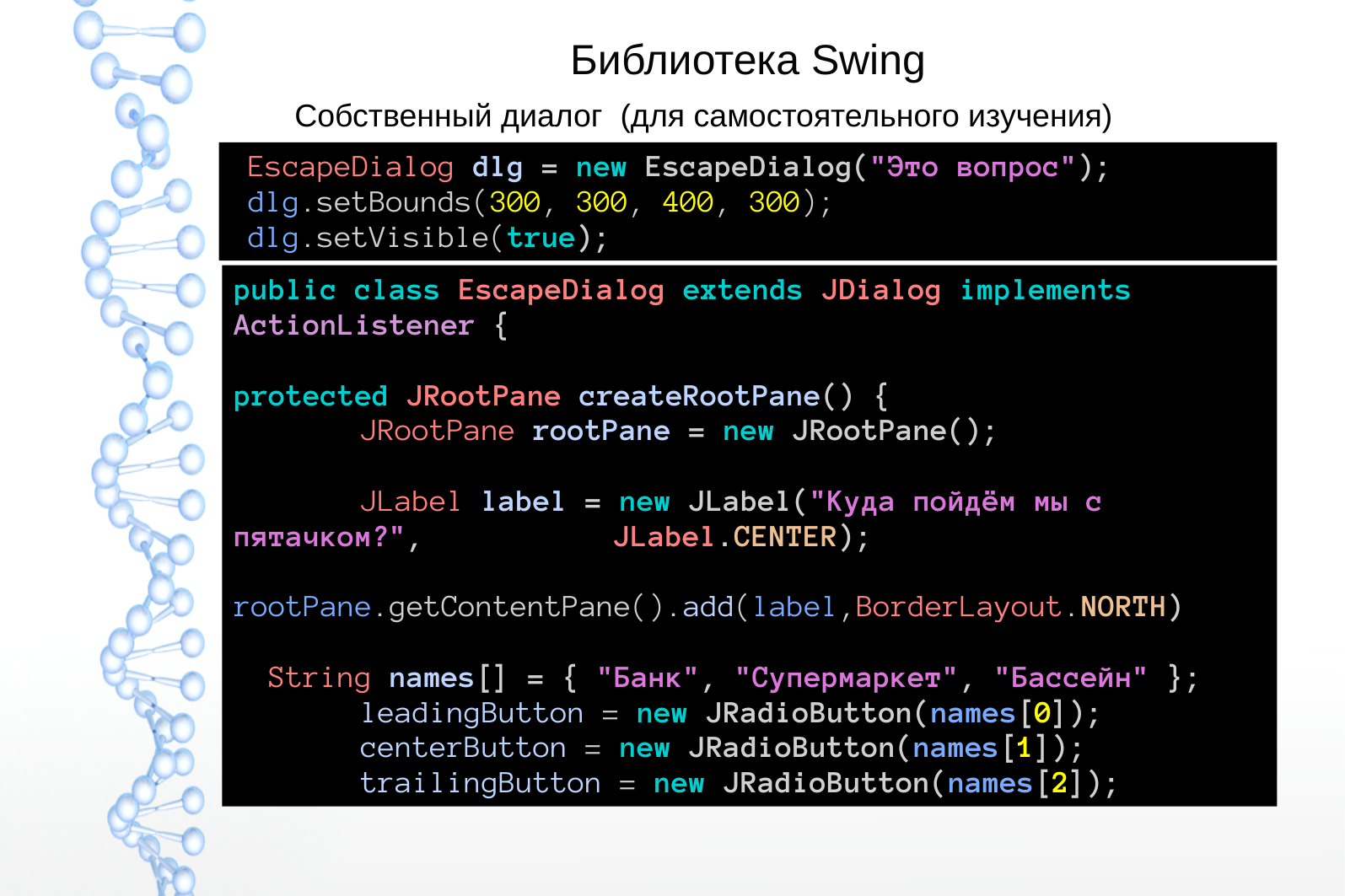

# Библиотека Swing
Собственный диалог  (для самостоятельного изучения)
 EscapeDialog dlg = new EscapeDialog("Это вопрос");
 dlg.setBounds(300, 300, 400, 300);
 dlg.setVisible(true);
public class EscapeDialog extends JDialog implements ActionListener {

protected JRootPane createRootPane() {
	JRootPane rootPane = new JRootPane();

	JLabel label = new JLabel("Куда пойдём мы с пятачком?", 		JLabel.CENTER);
	rootPane.getContentPane().add(label,BorderLayout.NORTH)

  String names[] = { "Банк", "Супермаркет", "Бассейн" };
	leadingButton = new JRadioButton(names[0]);
	centerButton = new JRadioButton(names[1]);
	trailingButton = new JRadioButton(names[2]);